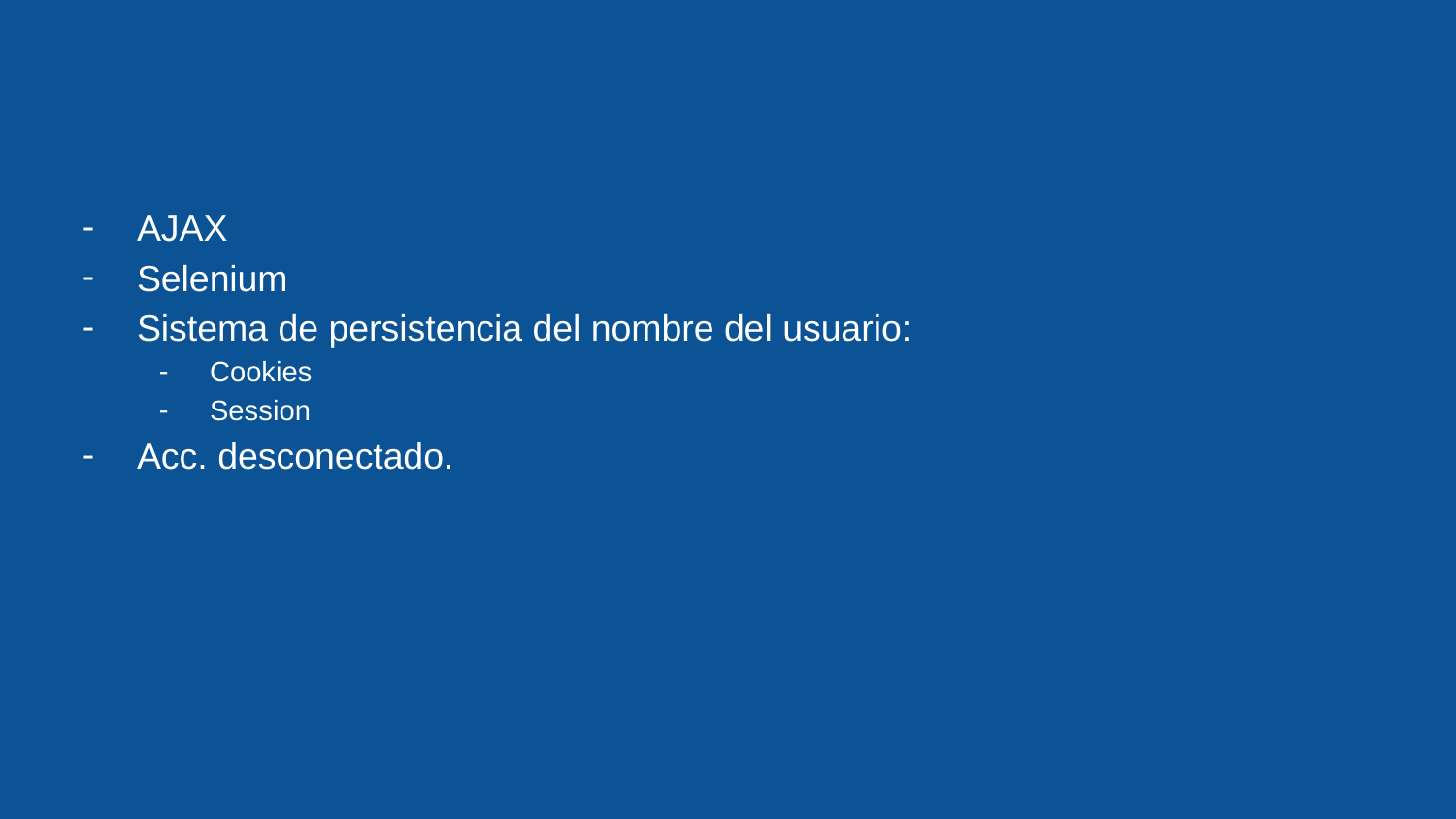

#
AJAX
Selenium
Sistema de persistencia del nombre del usuario:
Cookies
Session
Acc. desconectado.